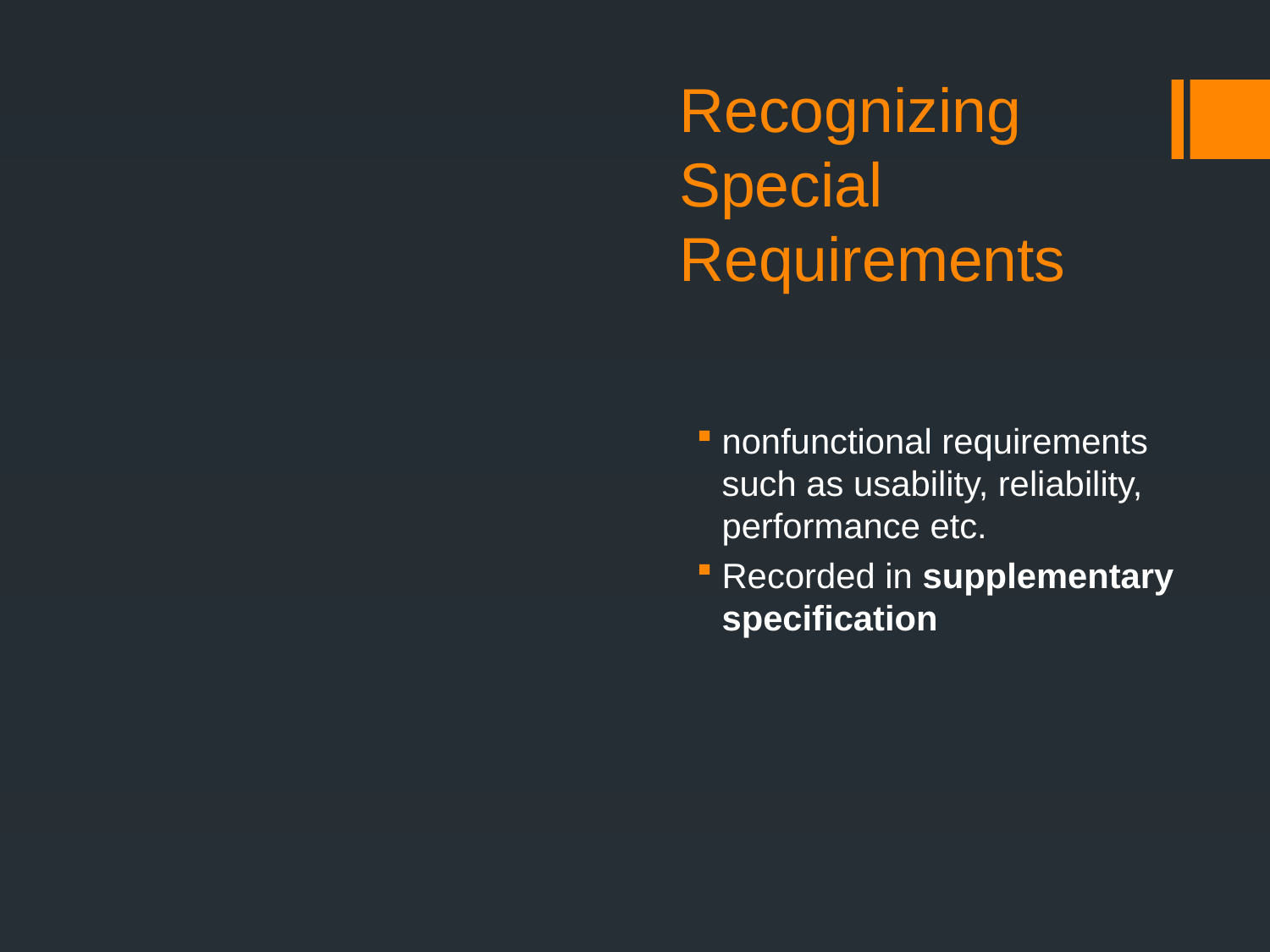

# Recognizing Special Requirements
nonfunctional requirements such as usability, reliability, performance etc.
Recorded in supplementary specification